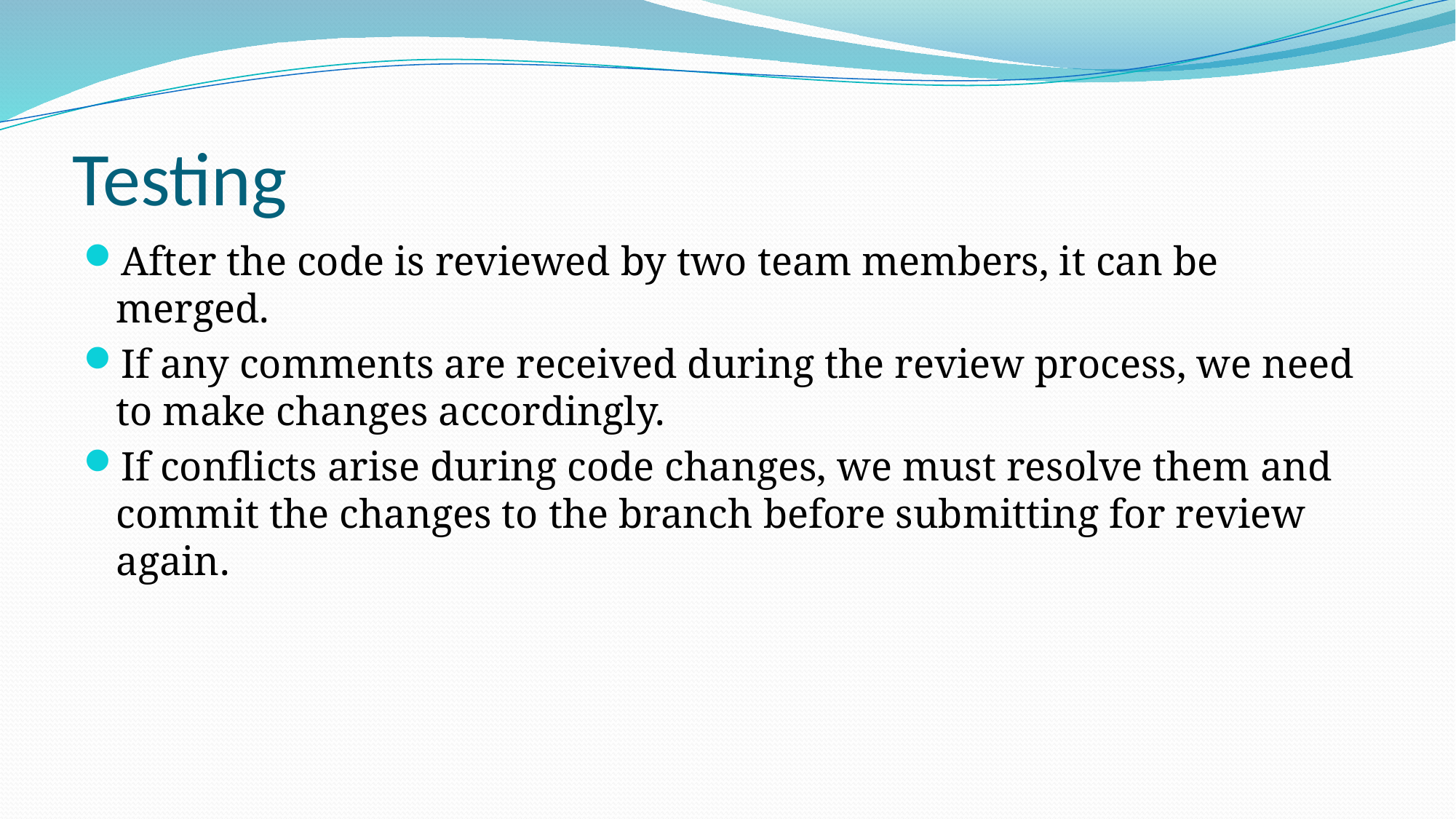

# Testing
After the code is reviewed by two team members, it can be merged.
If any comments are received during the review process, we need to make changes accordingly.
If conflicts arise during code changes, we must resolve them and commit the changes to the branch before submitting for review again.